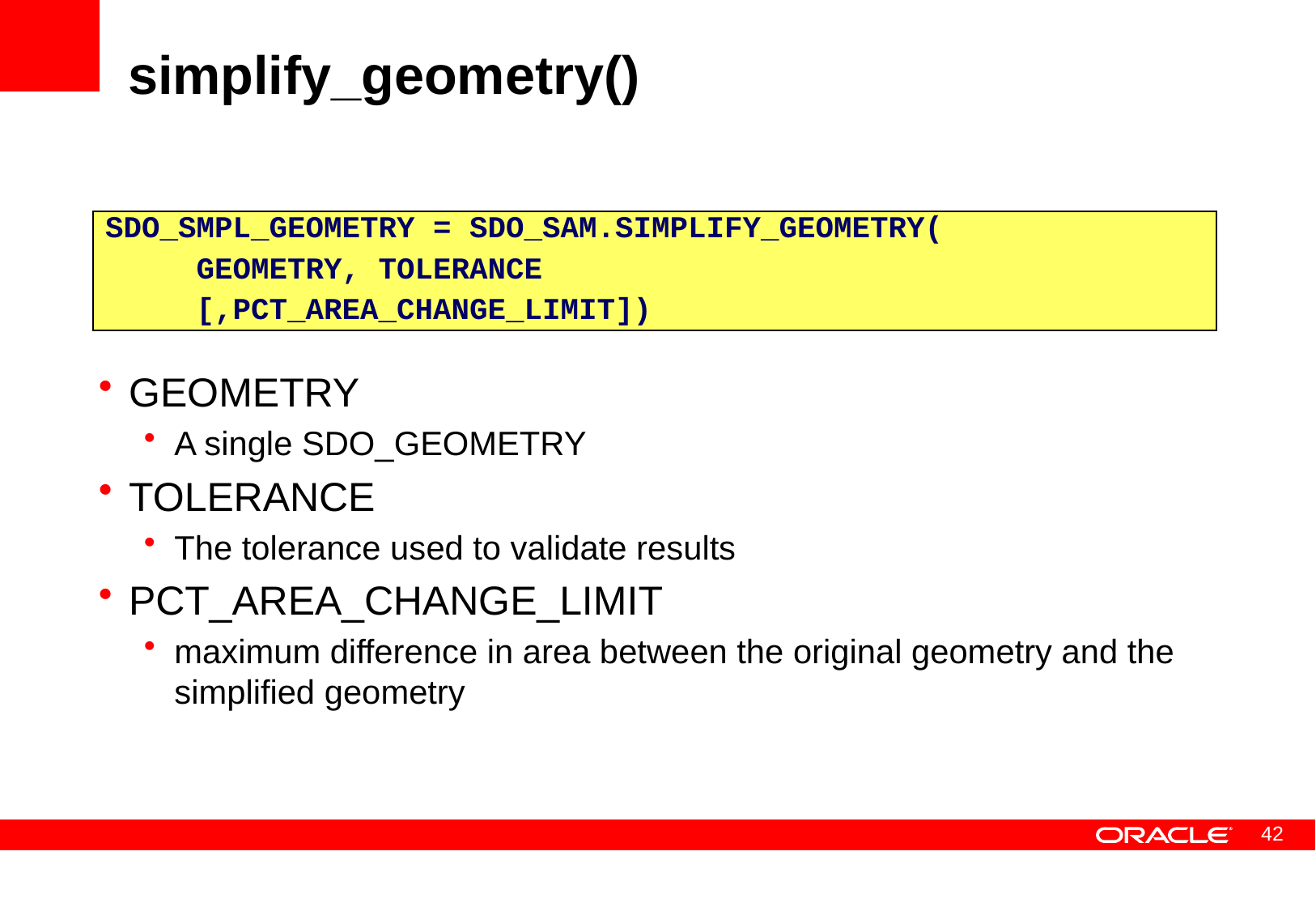

# simplify_geometry()
SDO_SMPL_GEOMETRY = SDO_SAM.SIMPLIFY_GEOMETRY(
     GEOMETRY, TOLERANCE
     [,PCT_AREA_CHANGE_LIMIT])
GEOMETRY
A single SDO_GEOMETRY
TOLERANCE
The tolerance used to validate results
PCT_AREA_CHANGE_LIMIT
maximum difference in area between the original geometry and the simplified geometry